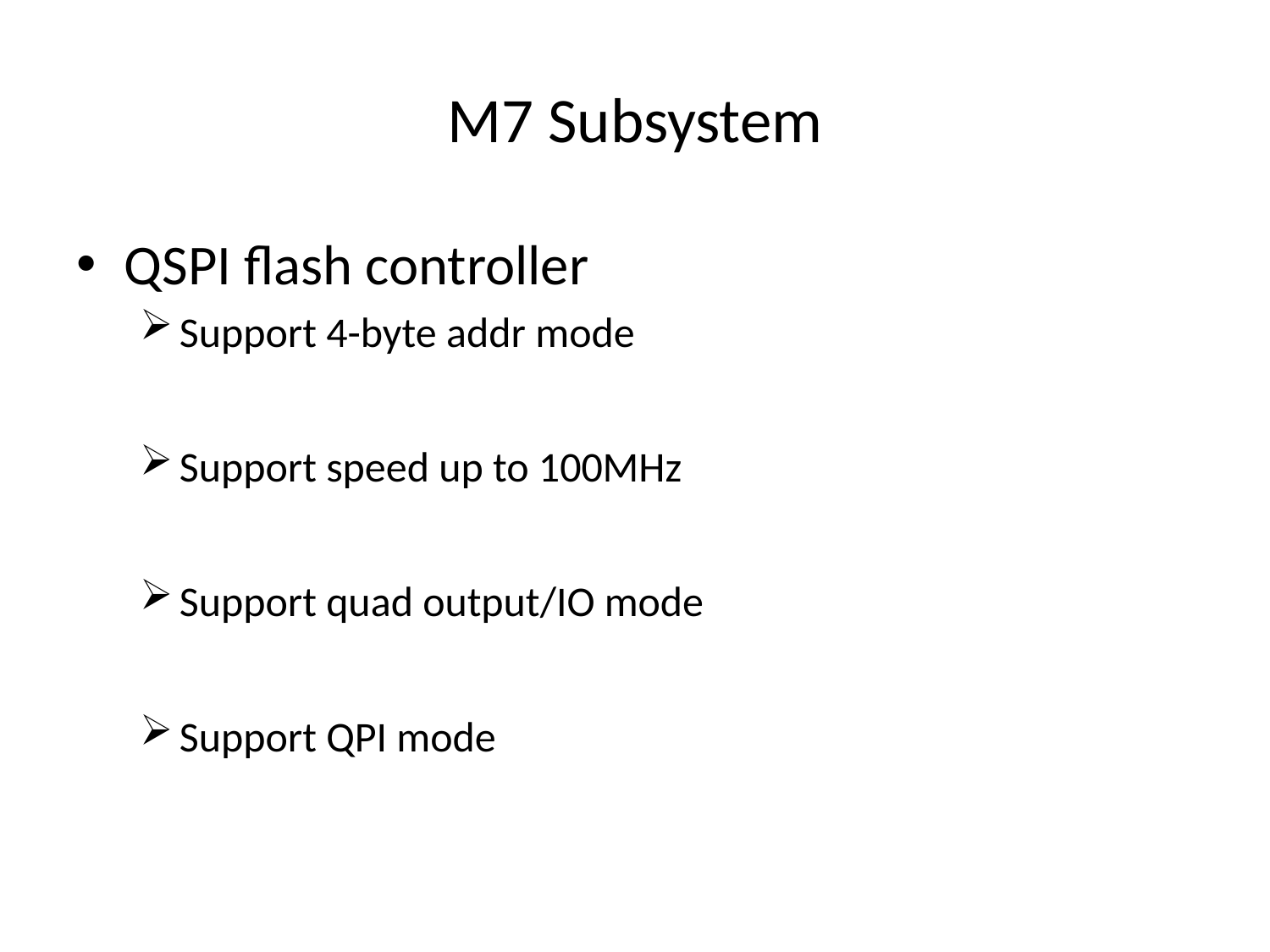

# M7 Subsystem
QSPI flash controller
Support 4-byte addr mode

Support speed up to 100MHz

Support quad output/IO mode

Support QPI mode